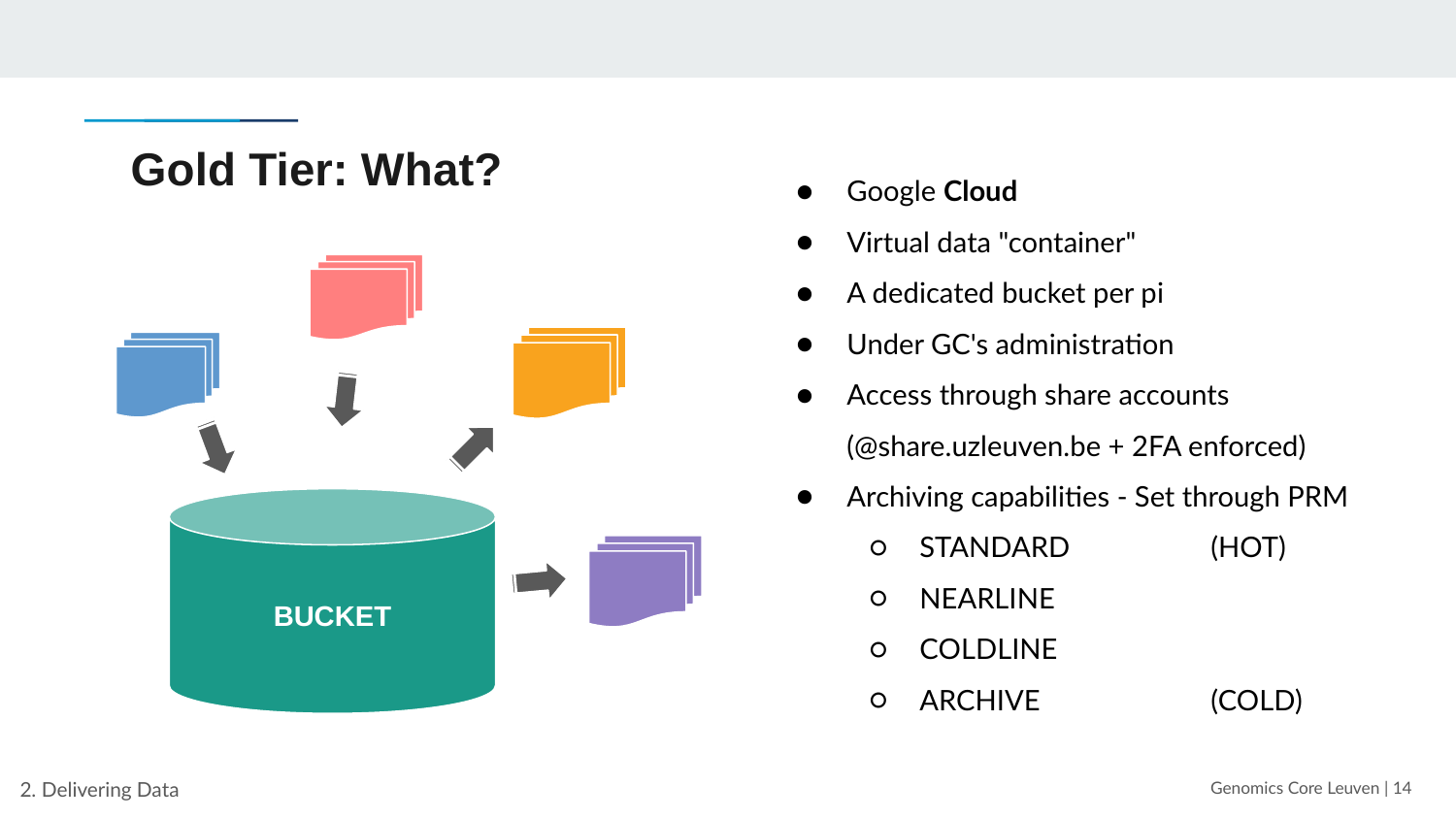

# Gold Tier: What?
Google Cloud
Virtual data "container"
A dedicated bucket per pi
Under GC's administration
Access through share accounts (@share.uzleuven.be + 2FA enforced)
Archiving capabilities - Set through PRM
STANDARD 	(HOT)
NEARLINE
COLDLINE
ARCHIVE 		(COLD)

BUCKET

2. Delivering Data
Genomics Core Leuven | 14